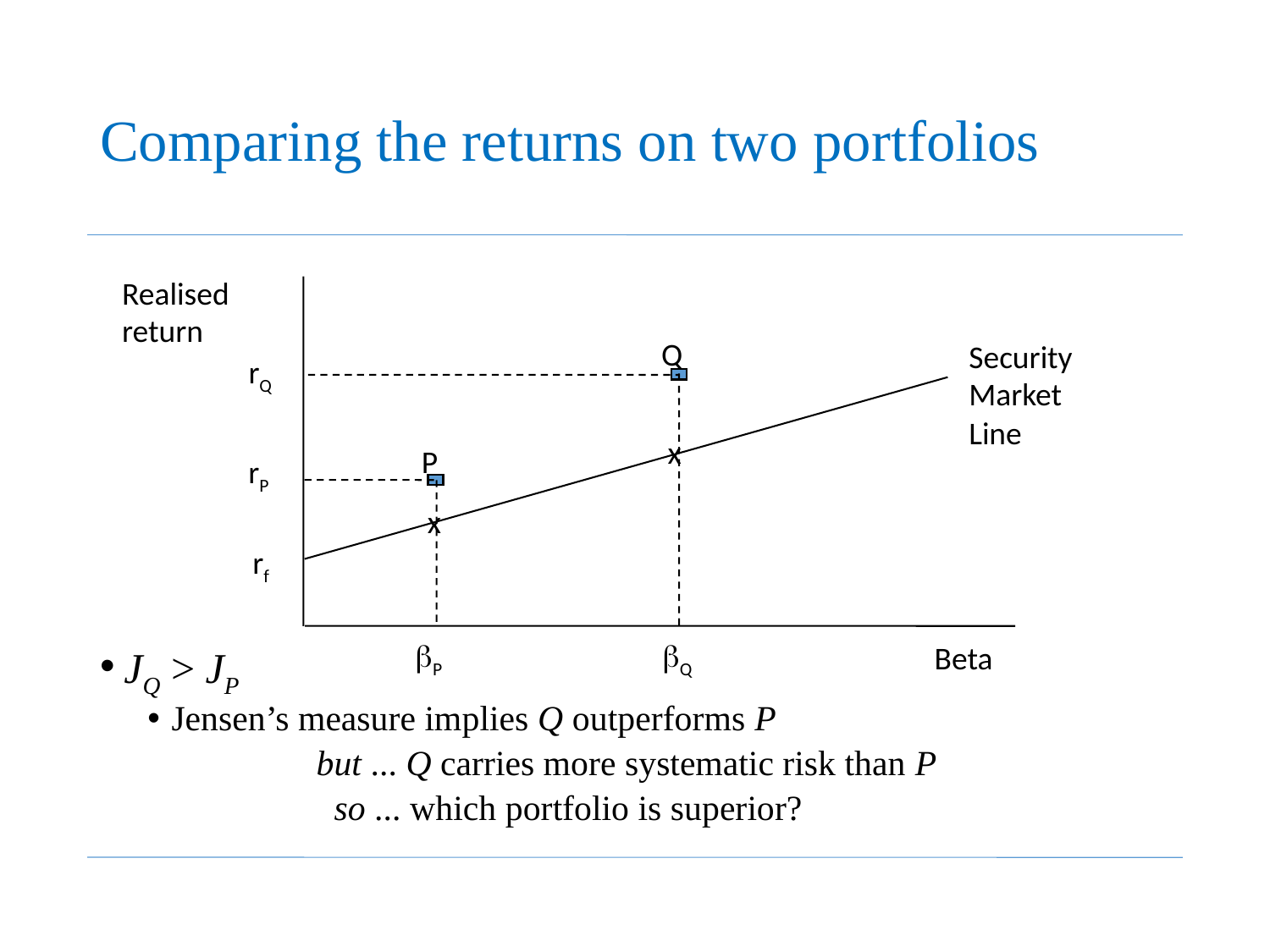

# Comparing the returns on two portfolios

JQ > JP
Jensen’s measure implies Q outperforms P
		  but ... Q carries more systematic risk than P
		    so ... which portfolio is superior?
Realised
return

Q
Security
Market
Line
rQ

x
P
rP

x
rf

βP
βQ
Beta